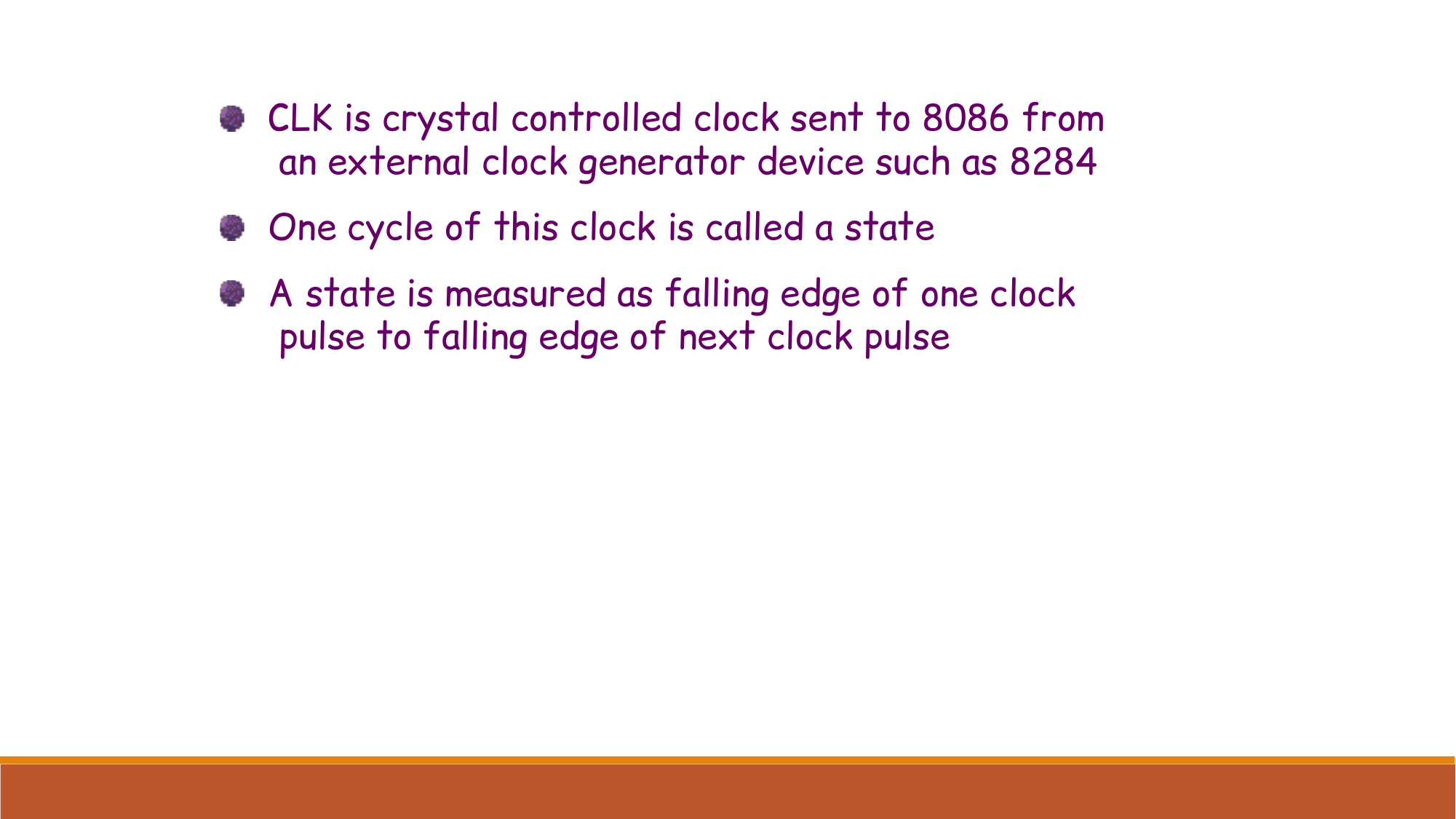

CLK is crystal controlled clock sent to 8086 from  an external clock generator device such as 8284
One cycle of this clock is called a state
A state is measured as falling edge of one clock  pulse to falling edge of next clock pulse